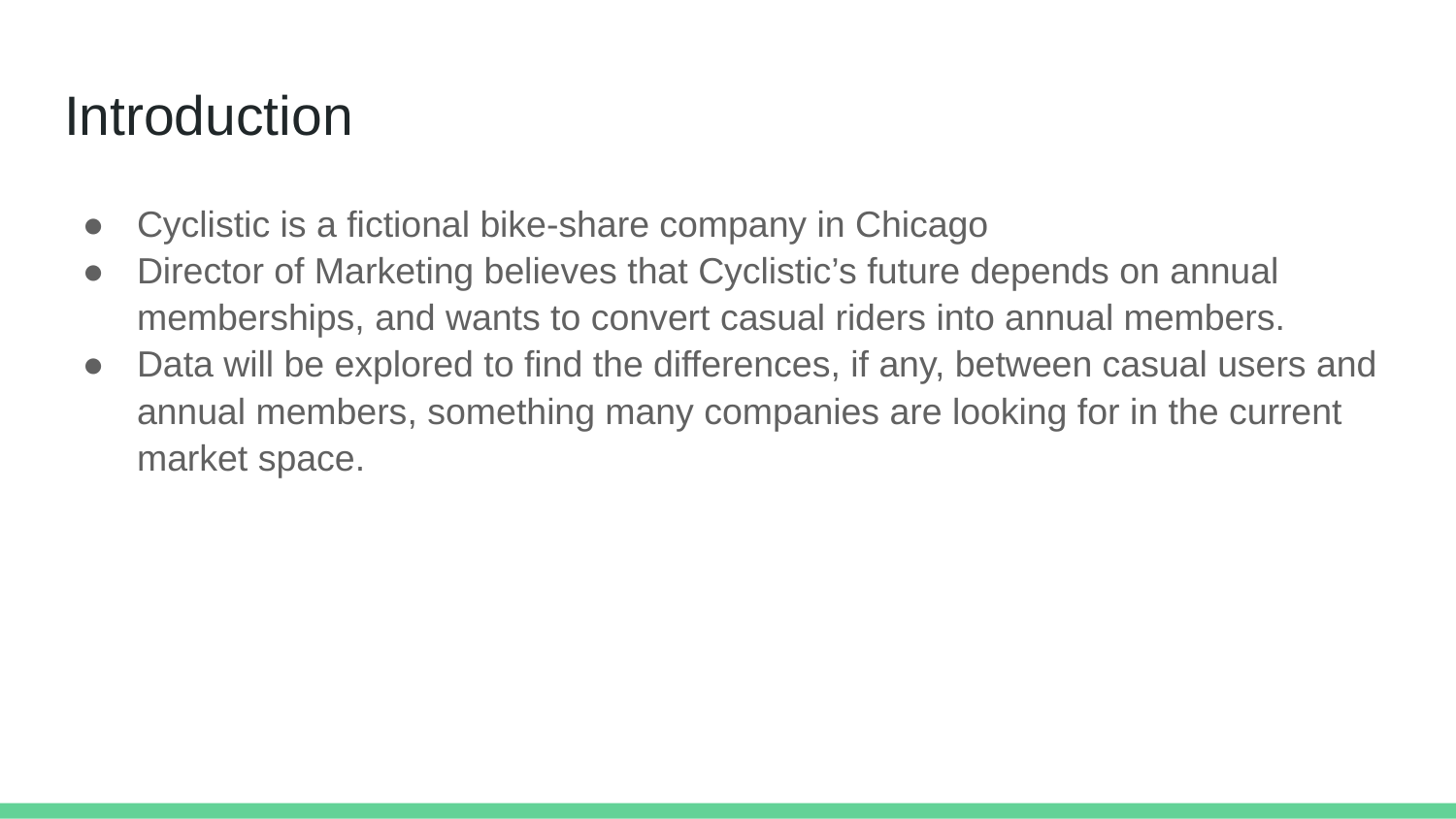

# Introduction
Cyclistic is a fictional bike-share company in Chicago
Director of Marketing believes that Cyclistic’s future depends on annual memberships, and wants to convert casual riders into annual members.
Data will be explored to find the differences, if any, between casual users and annual members, something many companies are looking for in the current market space.